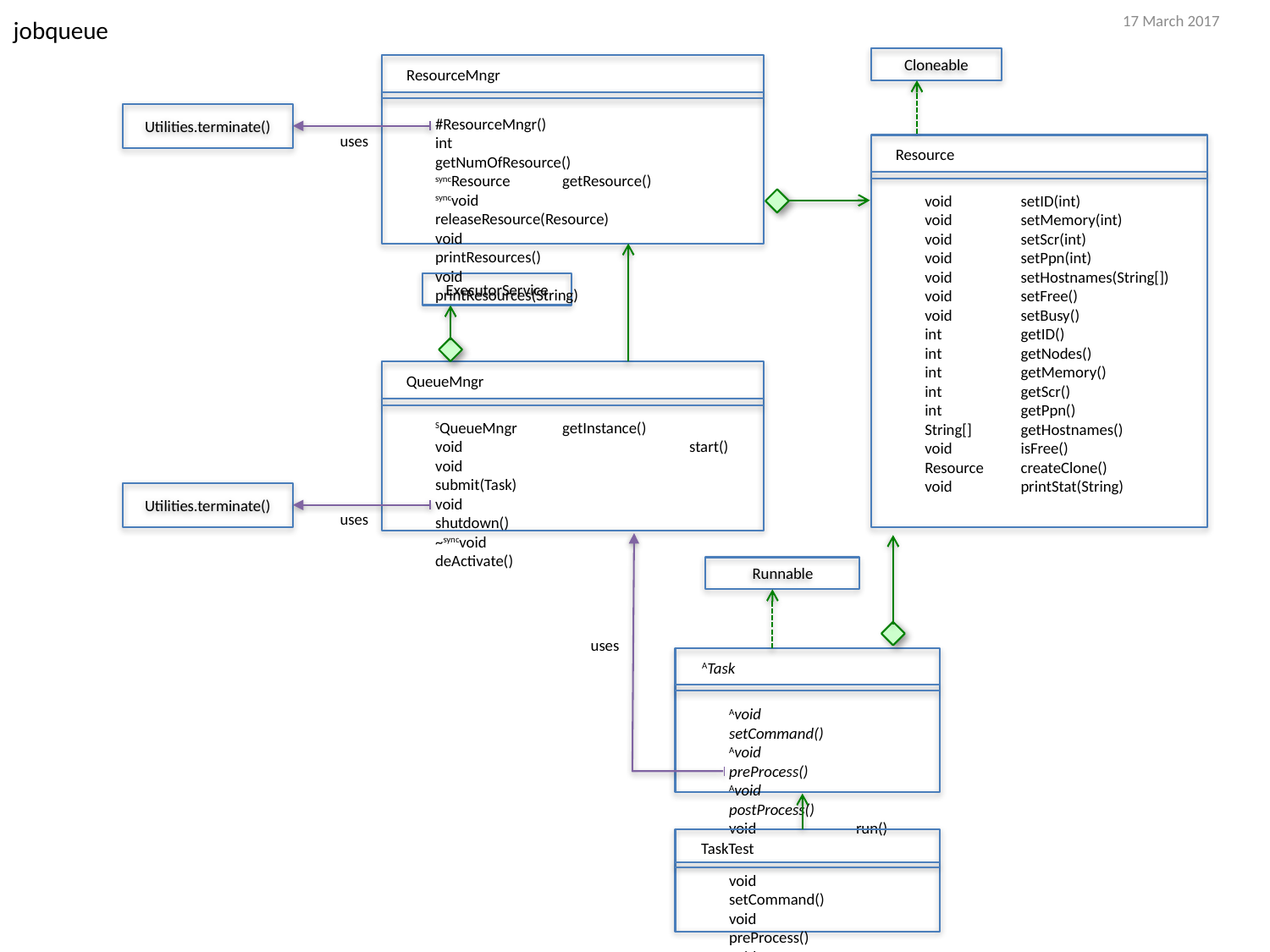

17 March 2017
jobqueue
Cloneable

ResourceMngr
Utilities.terminate()
#ResourceMngr()
int 		getNumOfResource()
syncResource	getResource()
syncvoid		releaseResource(Resource)
void		printResources()
void		printResources(String)
uses

Resource
void	setID(int)
void	setMemory(int)
void	setScr(int)
void	setPpn(int)
void	setHostnames(String[])
void	setFree()
void	setBusy()
int	getID()
int	getNodes()
int	getMemory()
int	getScr()
int	getPpn()
String[]	getHostnames()
void	isFree()
Resource	createClone()
void	printStat(String)

ExecutorService

QueueMngr
SQueueMngr	getInstance()
void		start()
void 		submit(Task)
void		shutdown()
~syncvoid		deActivate()
Utilities.terminate()
uses

Runnable
uses

ATask
Avoid	setCommand()
Avoid	preProcess()
Avoid	postProcess()
void	run()

TaskTest
void	setCommand()
void	preProcess()
void	postProcess()